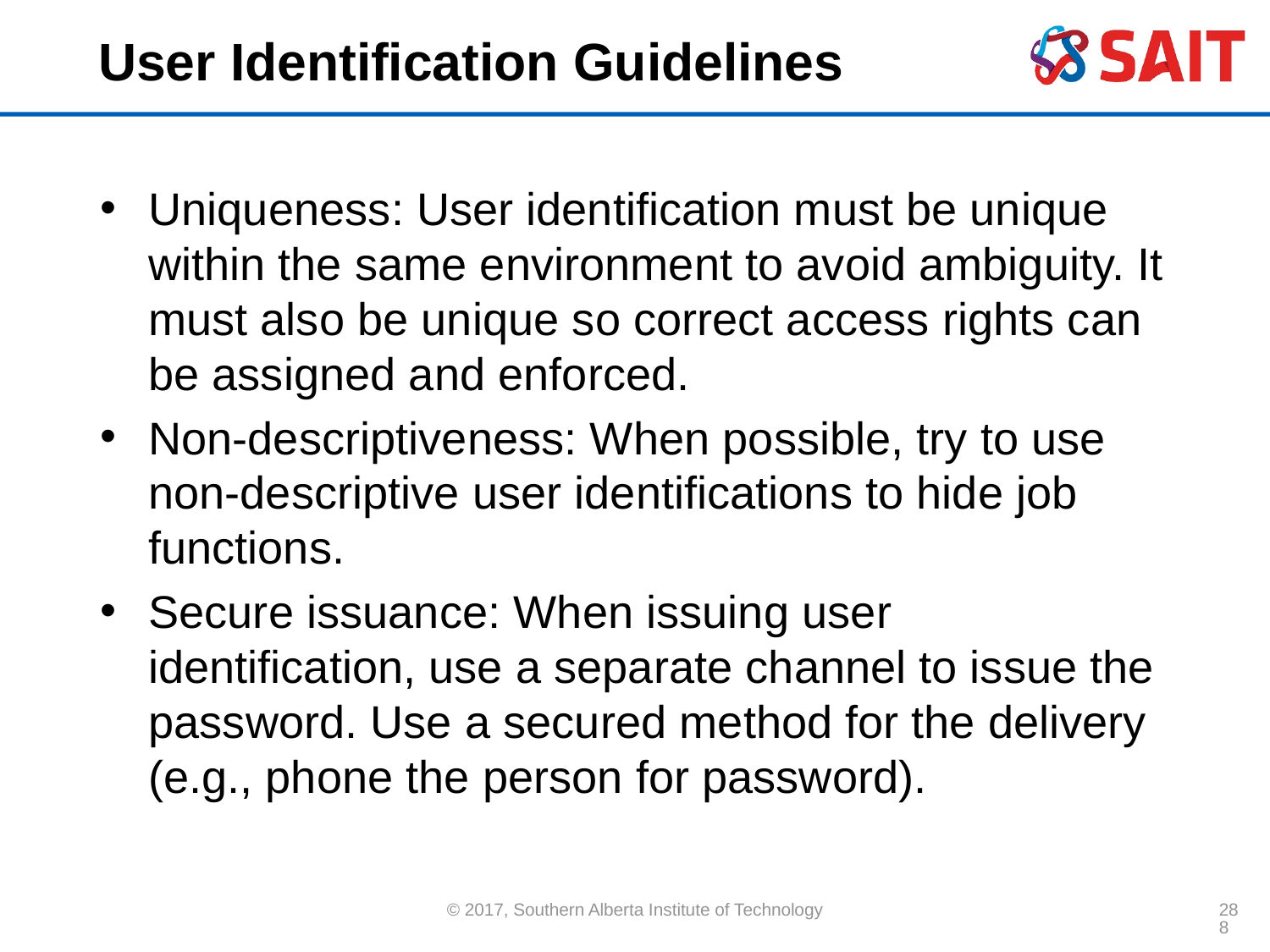

# User Identification Guidelines
Uniqueness: User identification must be unique within the same environment to avoid ambiguity. It must also be unique so correct access rights can be assigned and enforced.
Non-descriptiveness: When possible, try to use non-descriptive user identifications to hide job functions.
Secure issuance: When issuing user identification, use a separate channel to issue the password. Use a secured method for the delivery (e.g., phone the person for password).